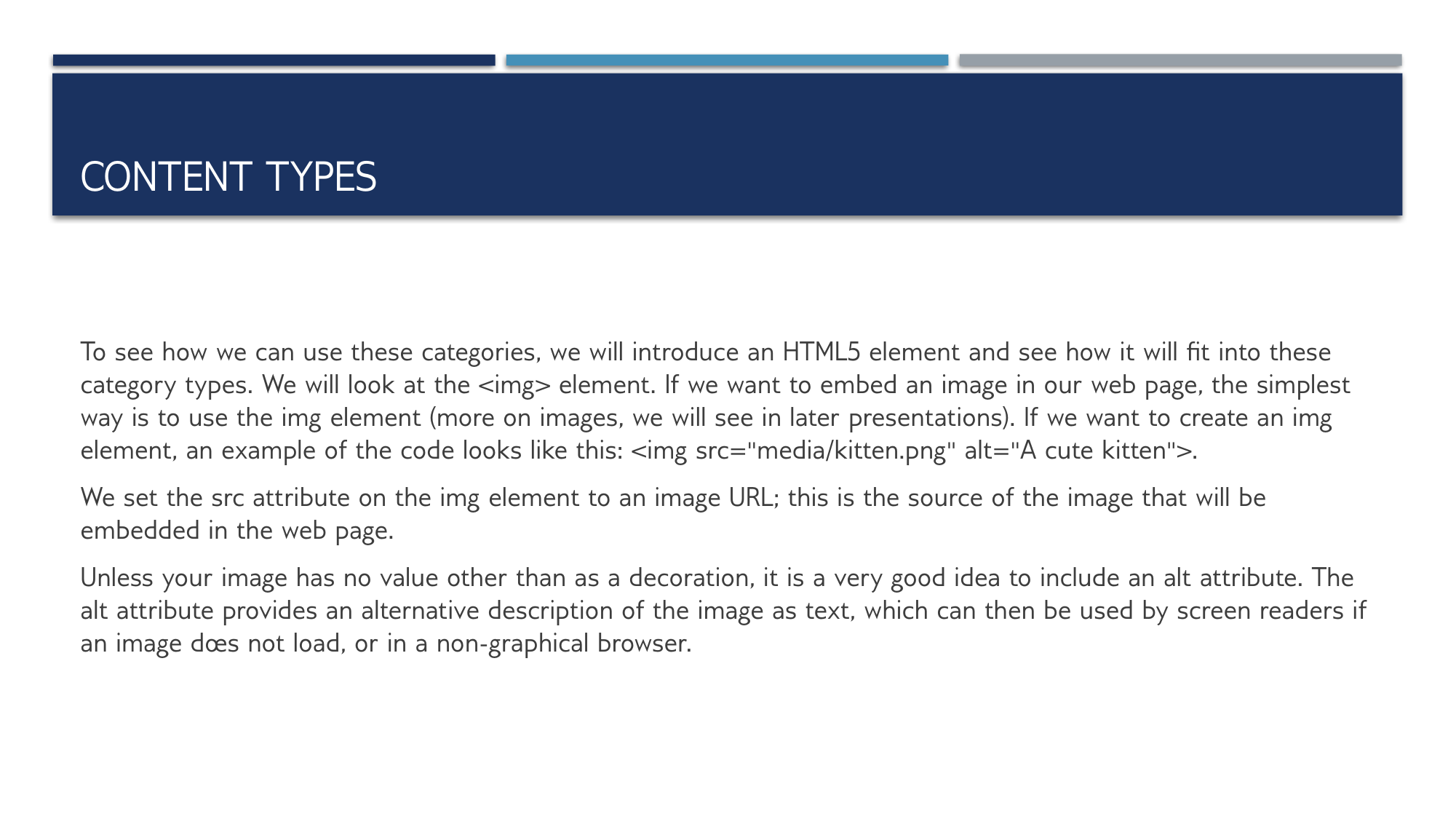

# Content Types
To see how we can use these categories, we will introduce an HTML5 element and see how it will fit into these category types. We will look at the <img> element. If we want to embed an image in our web page, the simplest way is to use the img element (more on images, we will see in later presentations). If we want to create an img element, an example of the code looks like this: <img src="media/kitten.png" alt="A cute kitten">.
We set the src attribute on the img element to an image URL; this is the source of the image that will be embedded in the web page.
Unless your image has no value other than as a decoration, it is a very good idea to include an alt attribute. The alt attribute provides an alternative description of the image as text, which can then be used by screen readers if an image does not load, or in a non-graphical browser.